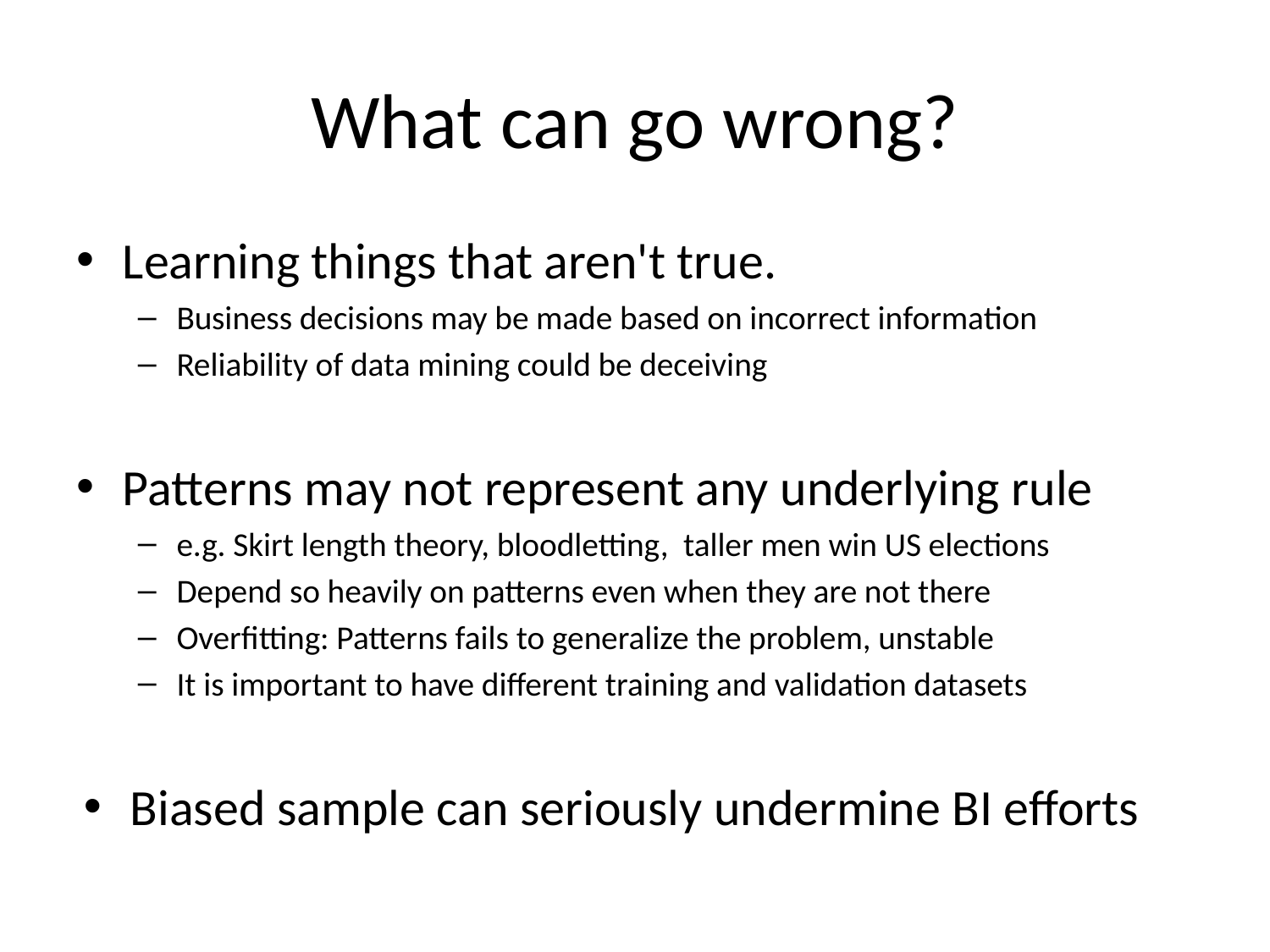

# What can go wrong?
Learning things that aren't true.
Business decisions may be made based on incorrect information
Reliability of data mining could be deceiving

Patterns may not represent any underlying rule
e.g. Skirt length theory, bloodletting,  taller men win US elections
Depend so heavily on patterns even when they are not there
Overfitting: Patterns fails to generalize the problem, unstable
It is important to have different training and validation datasets

Biased sample can seriously undermine BI efforts